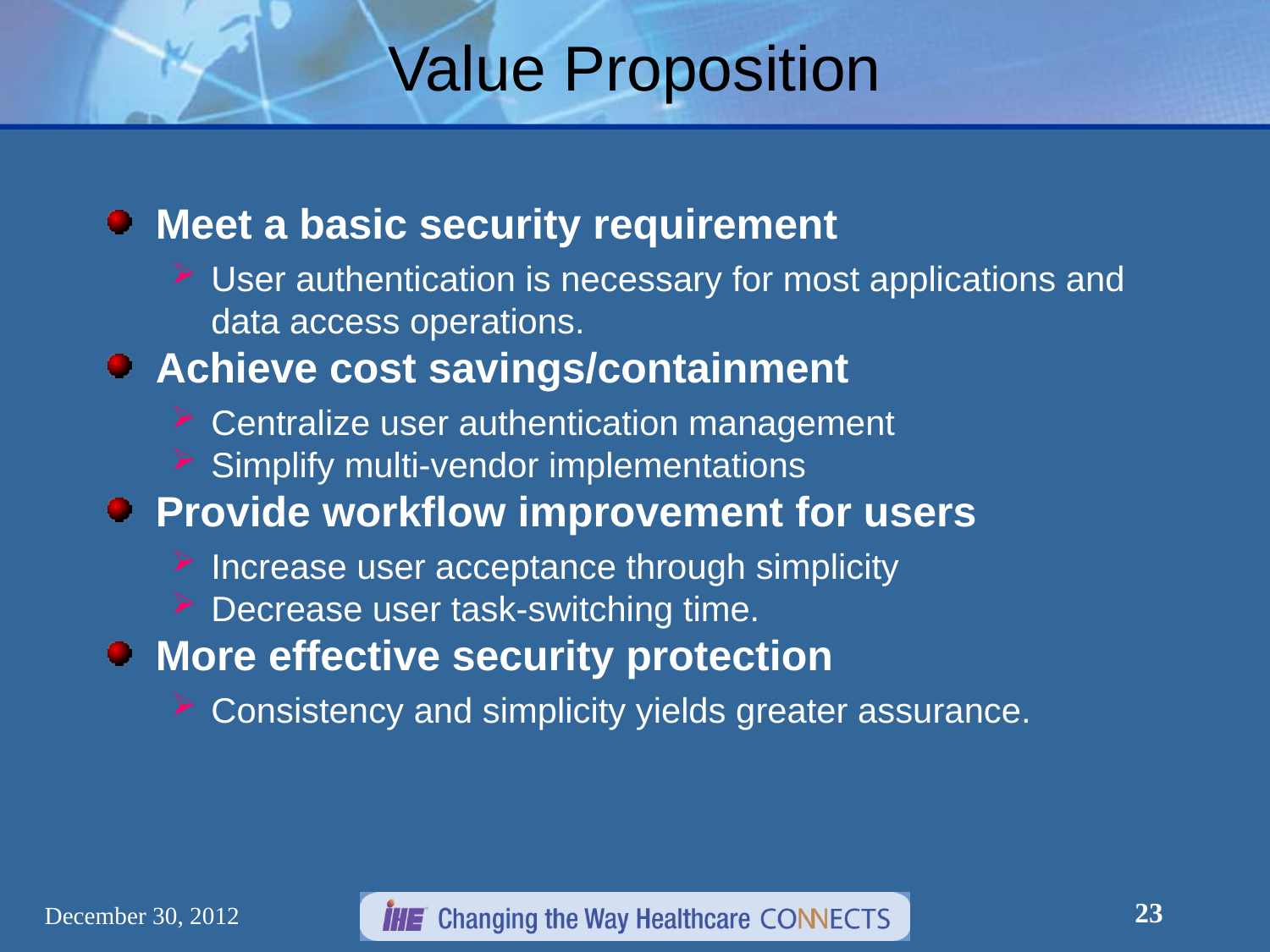

# Value Proposition
Meet a basic security requirement
User authentication is necessary for most applications and data access operations.
Achieve cost savings/containment
Centralize user authentication management
Simplify multi-vendor implementations
Provide workflow improvement for users
Increase user acceptance through simplicity
Decrease user task-switching time.
More effective security protection
Consistency and simplicity yields greater assurance.
23
December 30, 2012